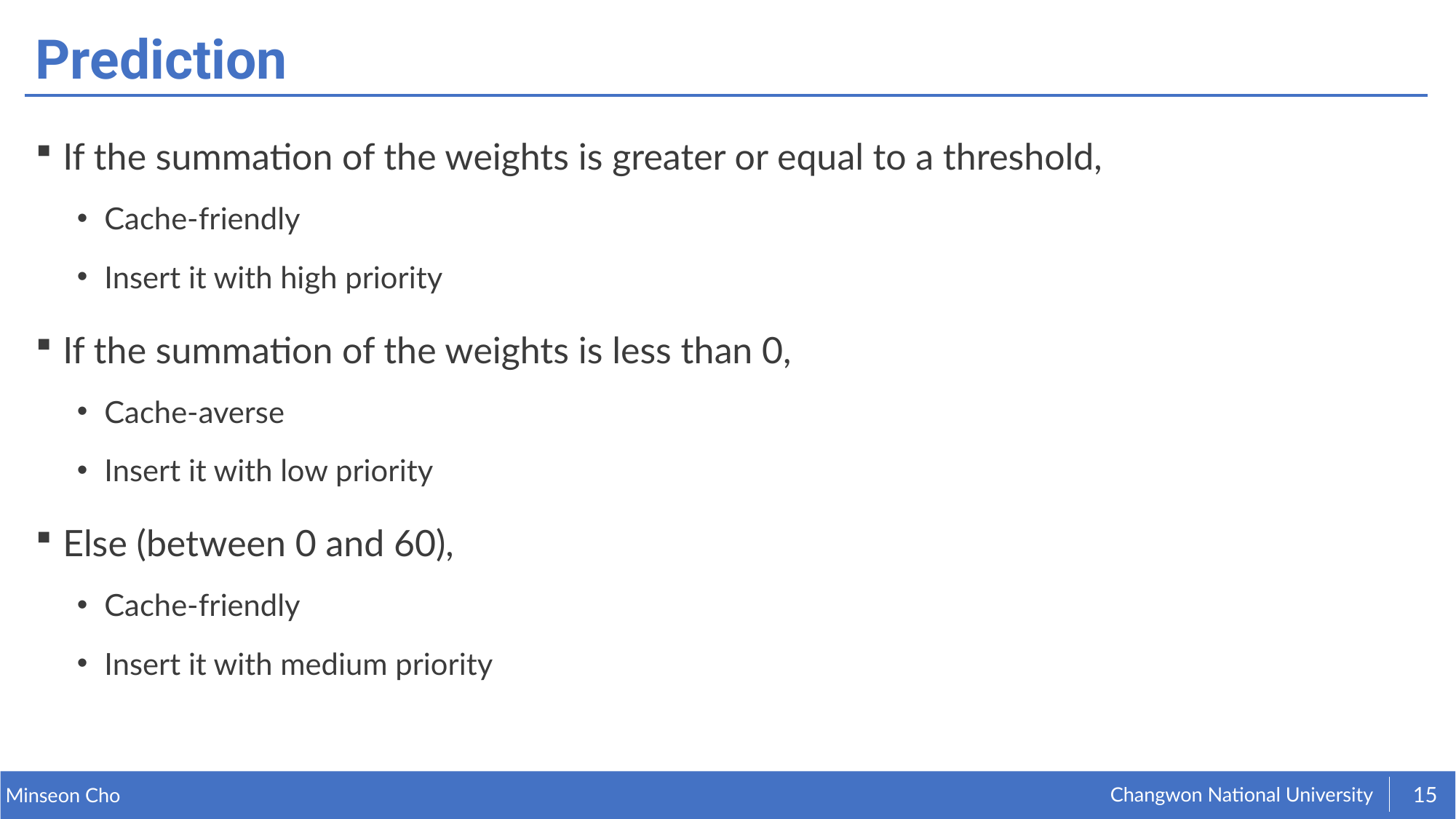

# Prediction
If the summation of the weights is greater or equal to a threshold,
Cache-friendly
Insert it with high priority
If the summation of the weights is less than 0,
Cache-averse
Insert it with low priority
Else (between 0 and 60),
Cache-friendly
Insert it with medium priority
15